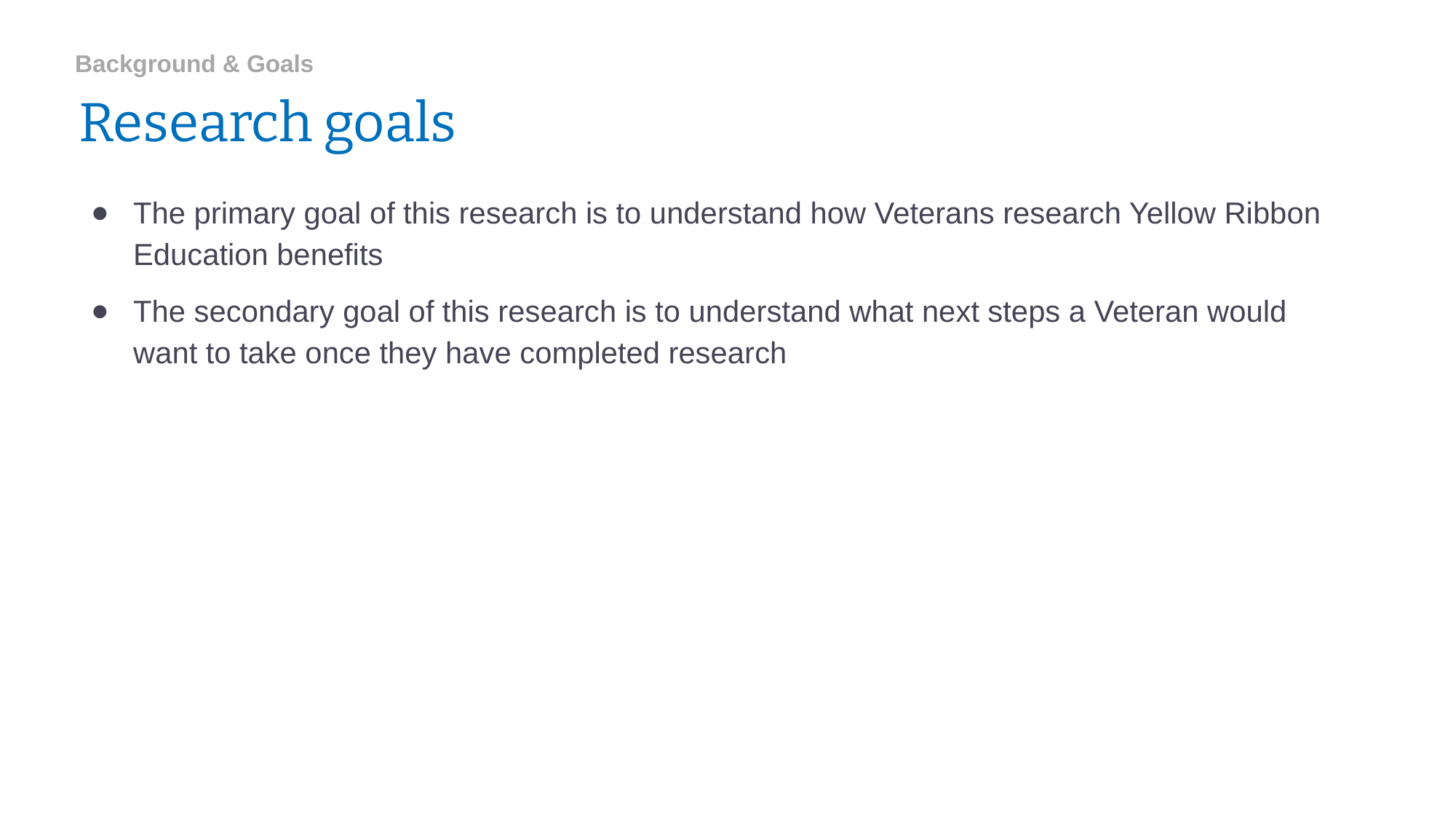

Background & Goals
# Research goals
The primary goal of this research is to understand how Veterans research Yellow Ribbon Education benefits
The secondary goal of this research is to understand what next steps a Veteran would want to take once they have completed research